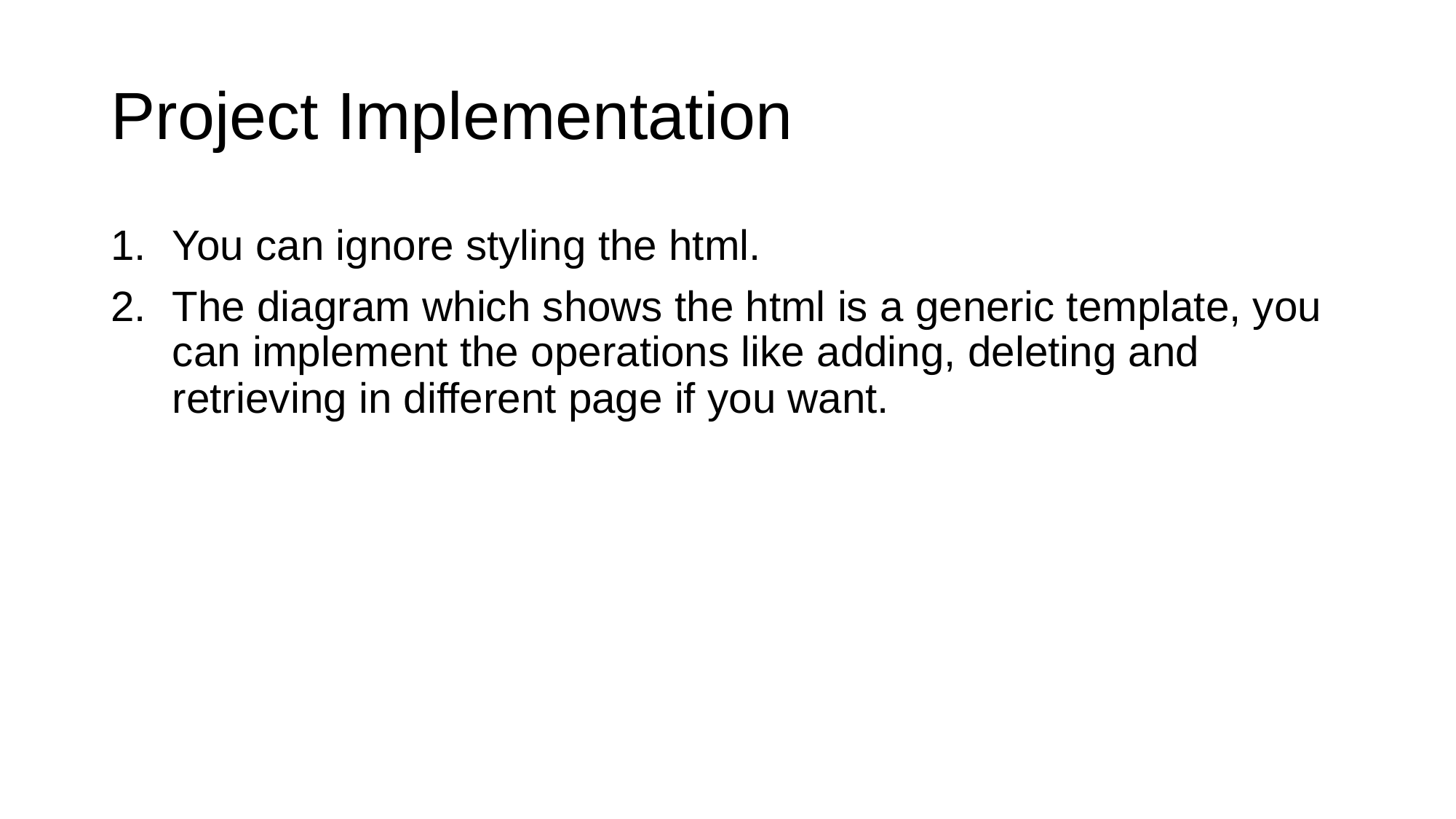

# Project Implementation
You can ignore styling the html.
The diagram which shows the html is a generic template, you can implement the operations like adding, deleting and retrieving in different page if you want.